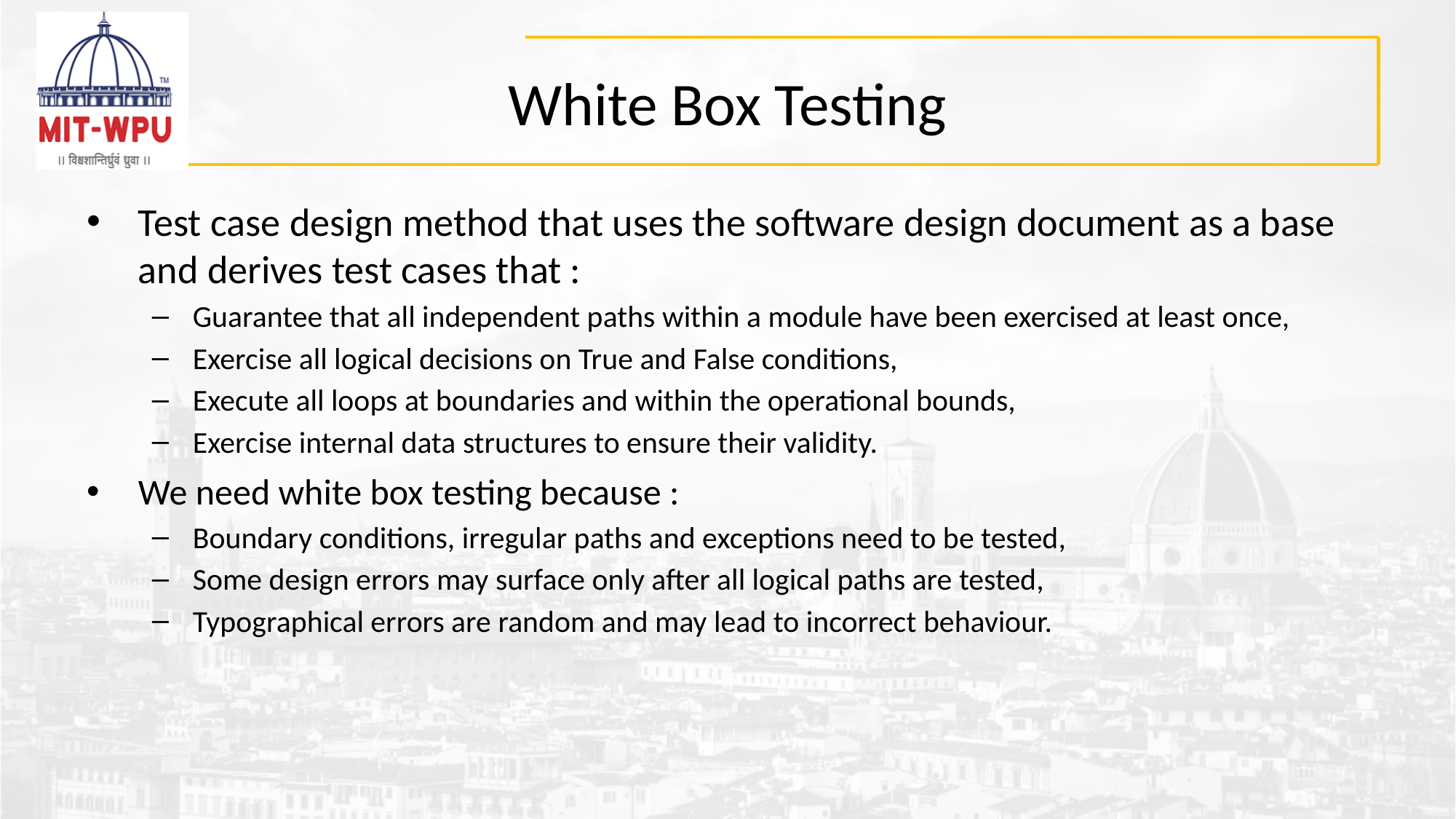

# White Box Testing
Test case design method that uses the software design document as a base and derives test cases that :
Guarantee that all independent paths within a module have been exercised at least once,
Exercise all logical decisions on True and False conditions,
Execute all loops at boundaries and within the operational bounds,
Exercise internal data structures to ensure their validity.
We need white box testing because :
Boundary conditions, irregular paths and exceptions need to be tested,
Some design errors may surface only after all logical paths are tested,
Typographical errors are random and may lead to incorrect behaviour.